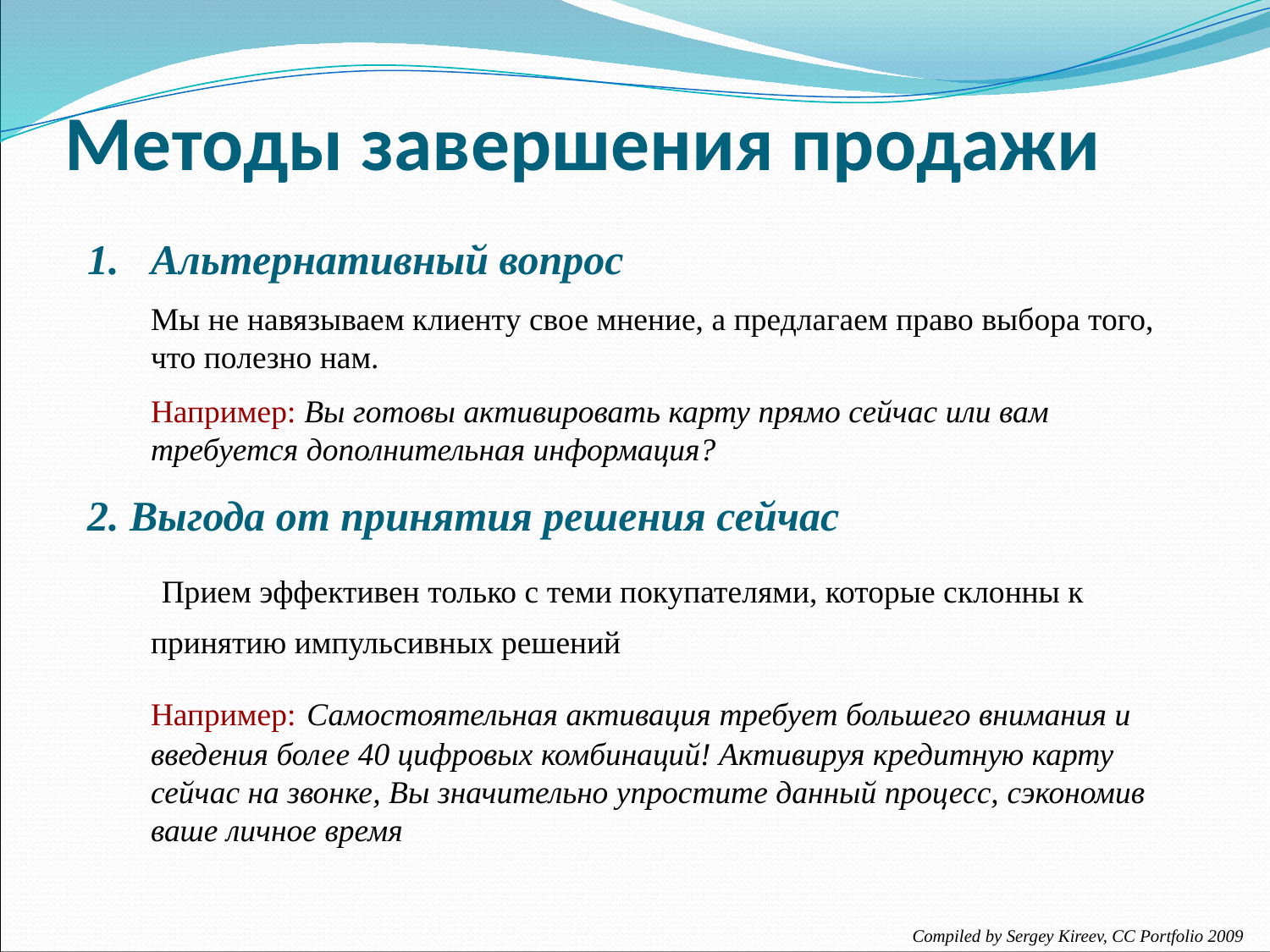

# Методы завершения продажи
Альтернативный вопрос
	Мы не навязываем клиенту свое мнение, а предлагаем право выбора того, что полезно нам.
	Например: Вы готовы активировать карту прямо сейчас или вам требуется дополнительная информация?
2. Выгода от принятия решения сейчас
	 Прием эффективен только с теми покупателями, которые склонны к принятию импульсивных решений
	Например: Самостоятельная активация требует большего внимания и введения более 40 цифровых комбинаций! Активируя кредитную карту сейчас на звонке, Вы значительно упростите данный процесс, сэкономив ваше личное время

Compiled by Sergey Kireev, CC Portfolio 2009